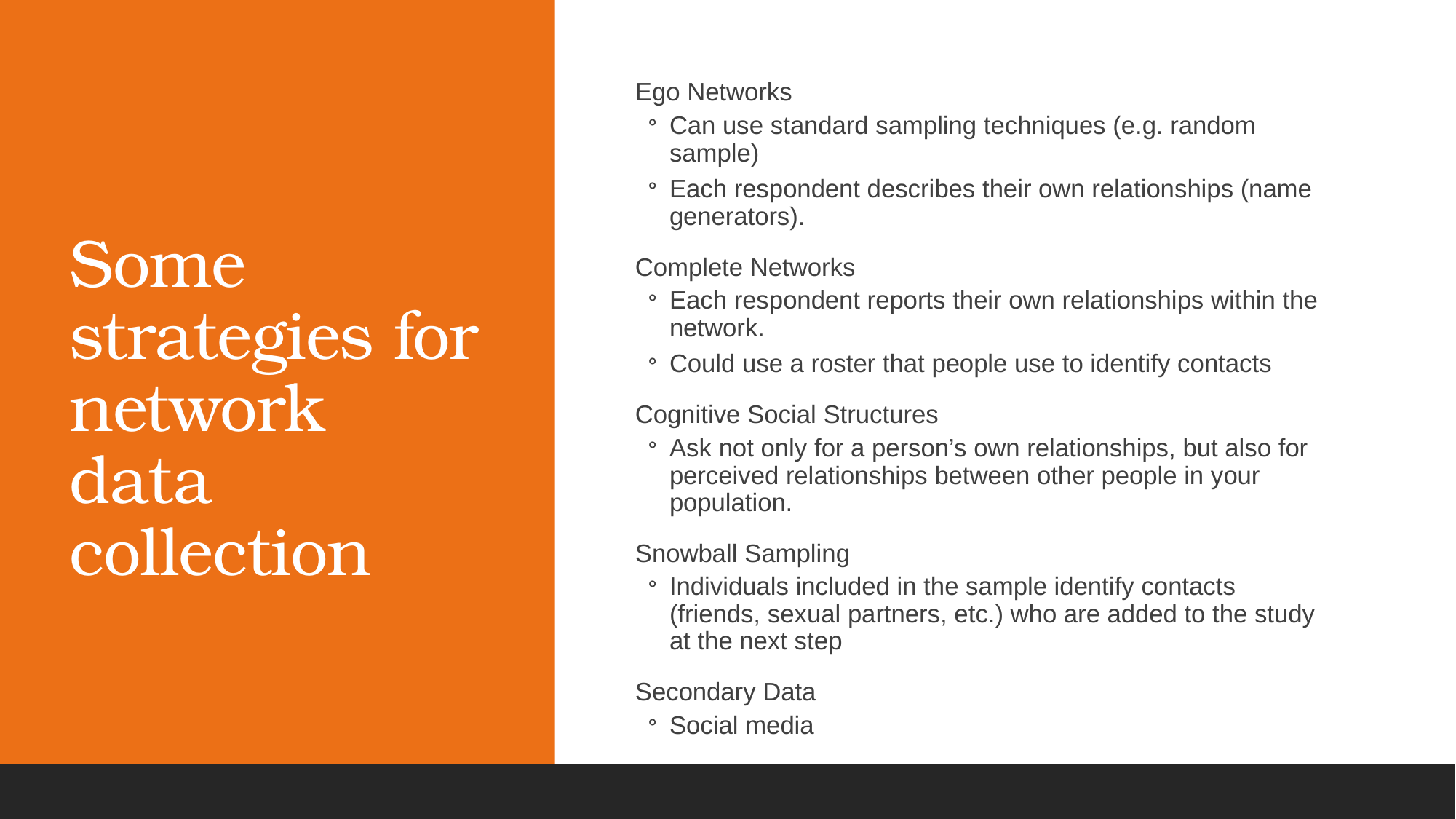

# Some strategies for network data collection
Ego Networks
Can use standard sampling techniques (e.g. random sample)
Each respondent describes their own relationships (name generators).
Complete Networks
Each respondent reports their own relationships within the network.
Could use a roster that people use to identify contacts
Cognitive Social Structures
Ask not only for a person’s own relationships, but also for perceived relationships between other people in your population.
Snowball Sampling
Individuals included in the sample identify contacts (friends, sexual partners, etc.) who are added to the study at the next step
Secondary Data
Social media